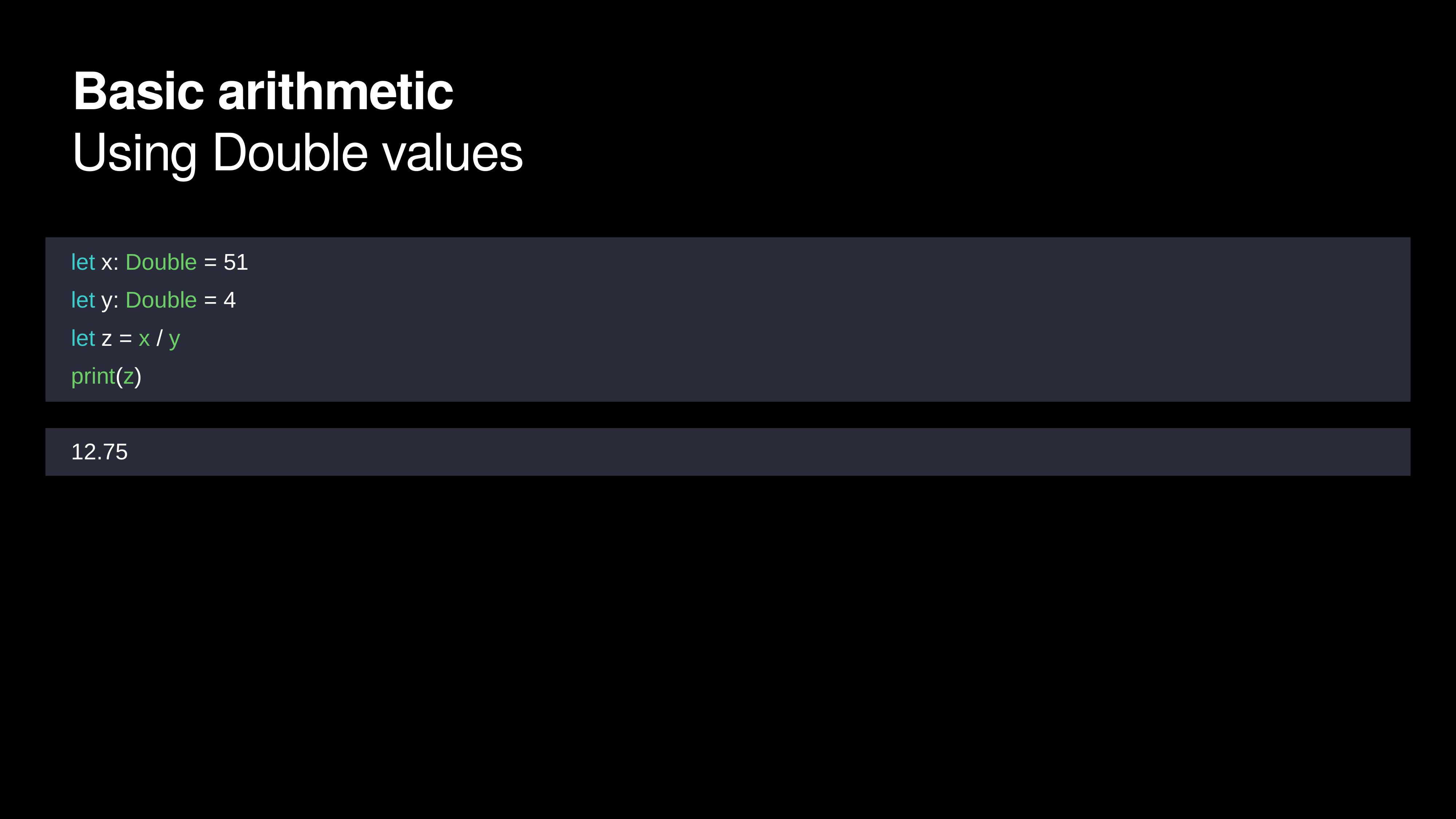

# Basic arithmetic
Using Double values
let x: Double = 51
let y: Double = 4
let z = x / y
print(z)

12.75